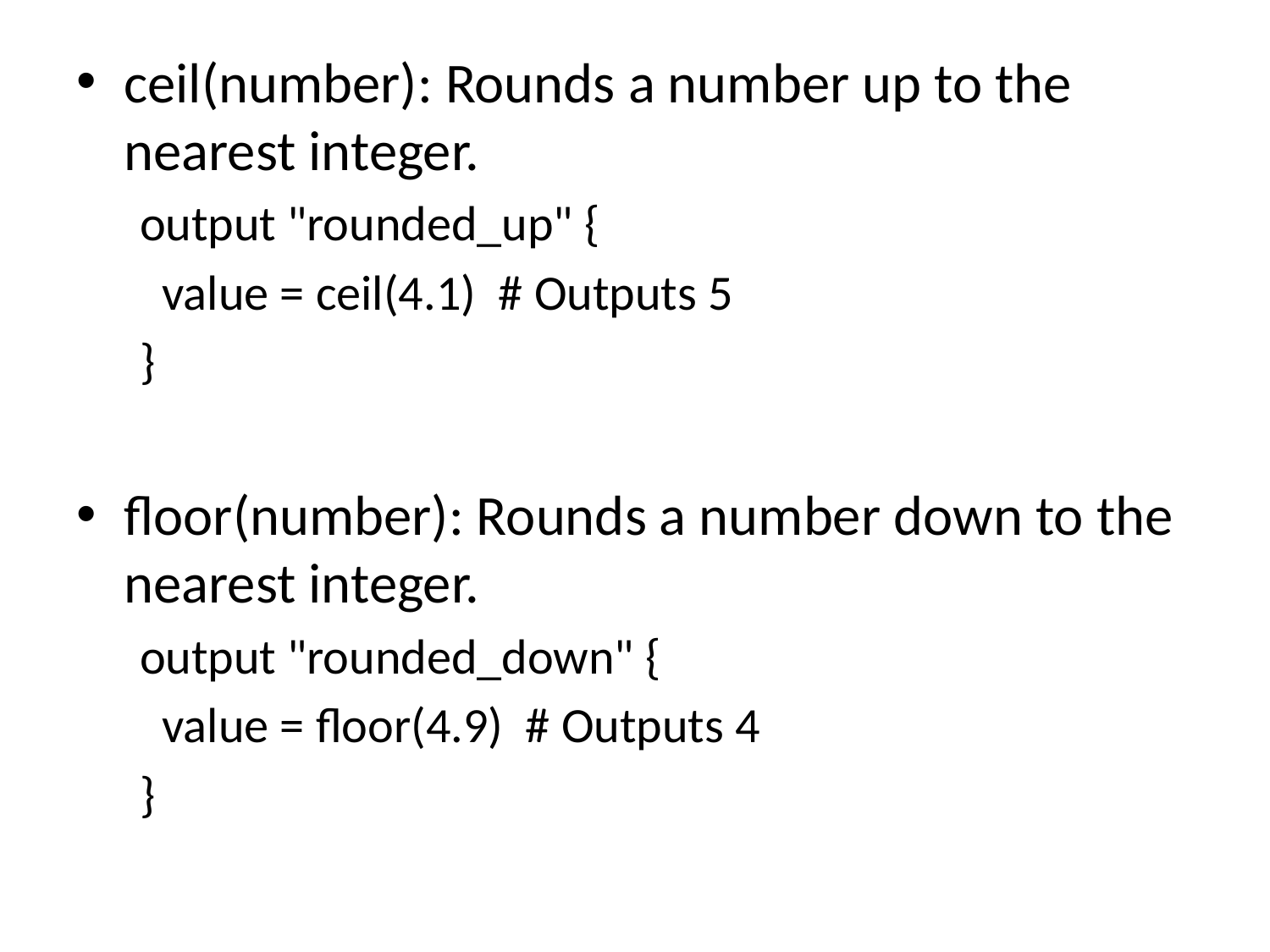

ceil(number): Rounds a number up to the nearest integer.
output "rounded_up" {
  value = ceil(4.1)  # Outputs 5
}

floor(number): Rounds a number down to the nearest integer.
output "rounded_down" {
  value = floor(4.9)  # Outputs 4
}